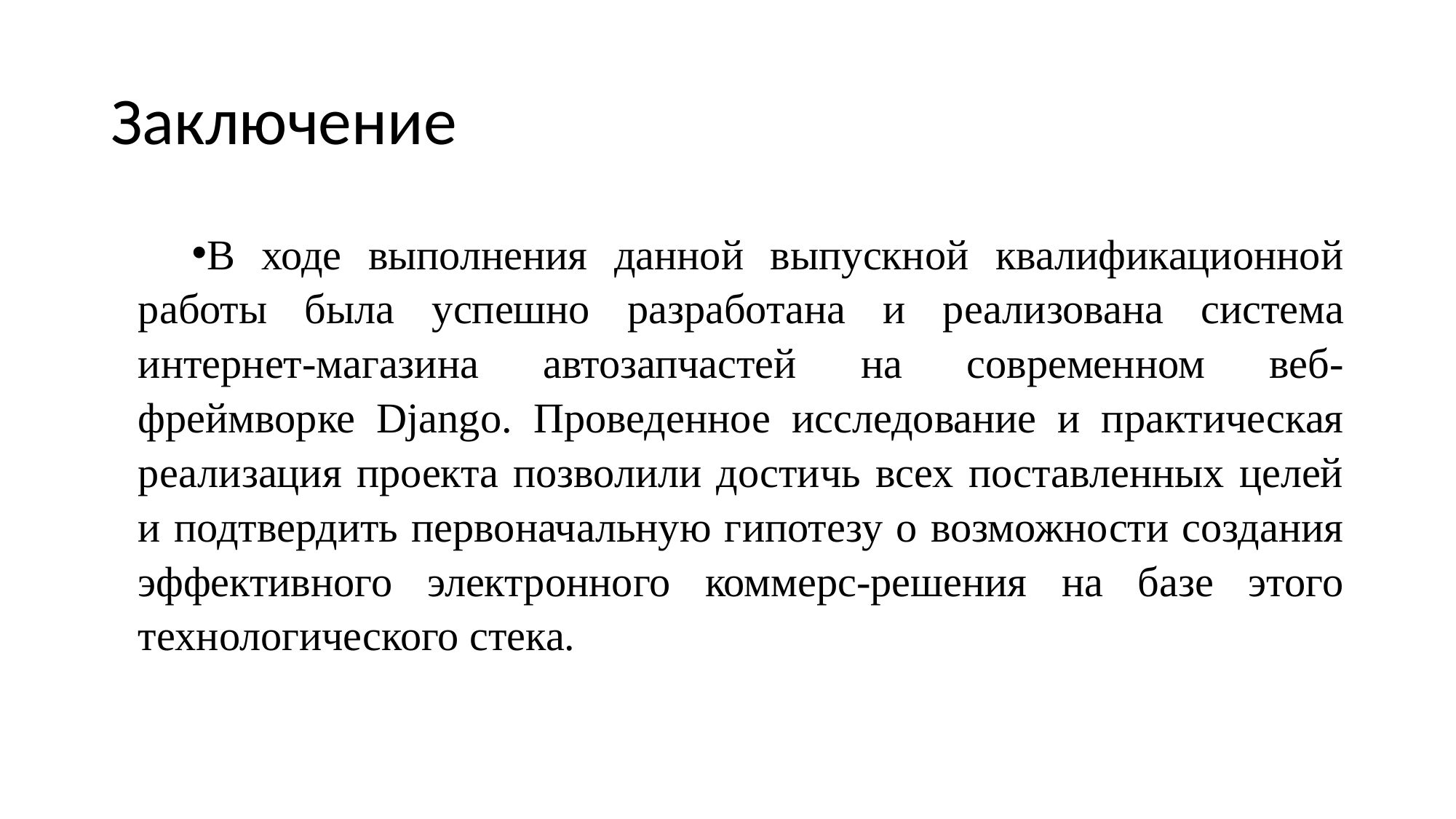

# Заключение
В ходе выполнения данной выпускной квалификационной работы была успешно разработана и реализована система интернет-магазина автозапчастей на современном веб-фреймворке Django. Проведенное исследование и практическая реализация проекта позволили достичь всех поставленных целей и подтвердить первоначальную гипотезу о возможности создания эффективного электронного коммерс-решения на базе этого технологического стека.